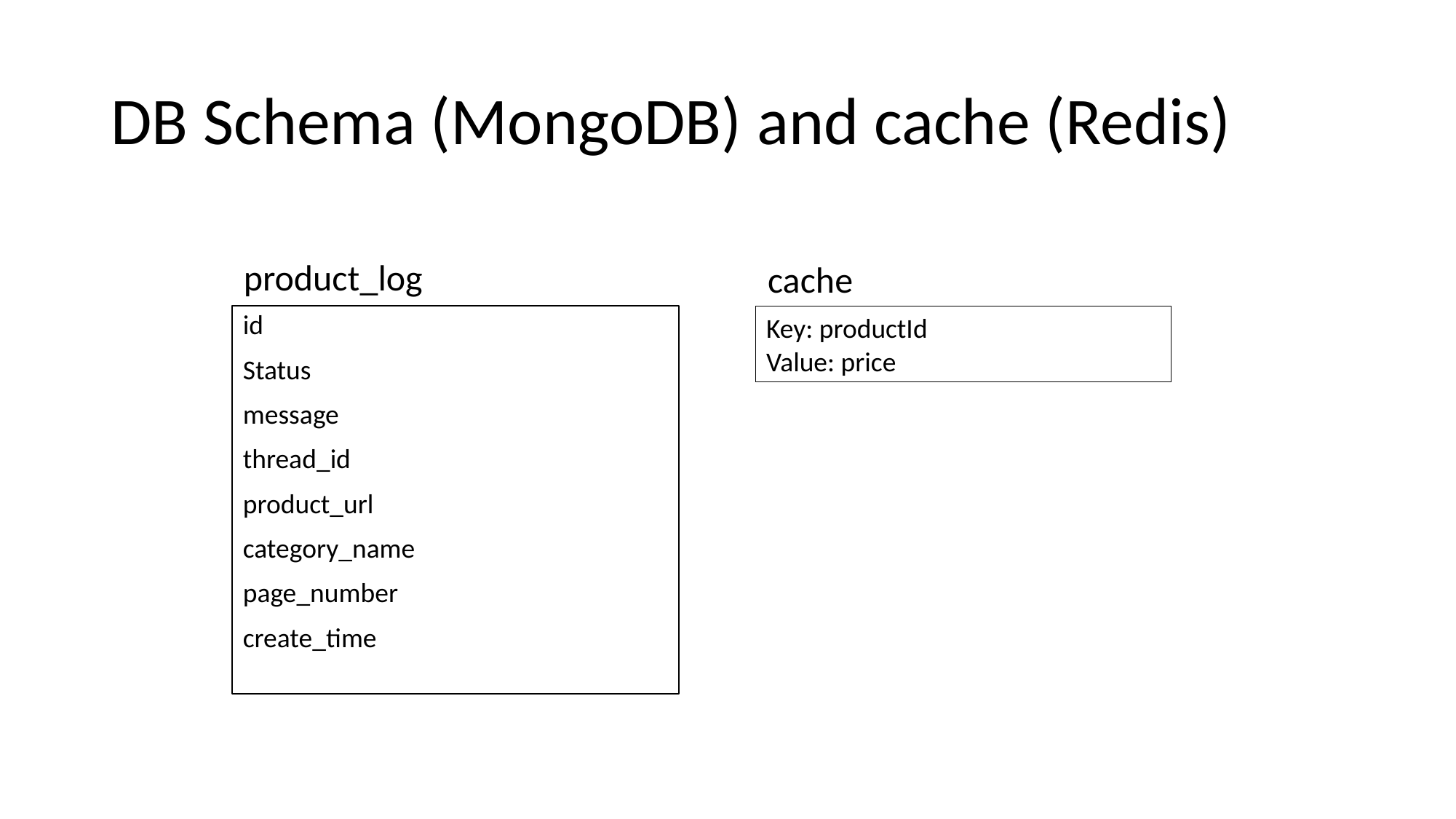

# DB Schema (MongoDB) and cache (Redis)
product_log
cache
id
Status
message
thread_id
product_url
category_name
page_number
create_time
Key: productId
Value: price